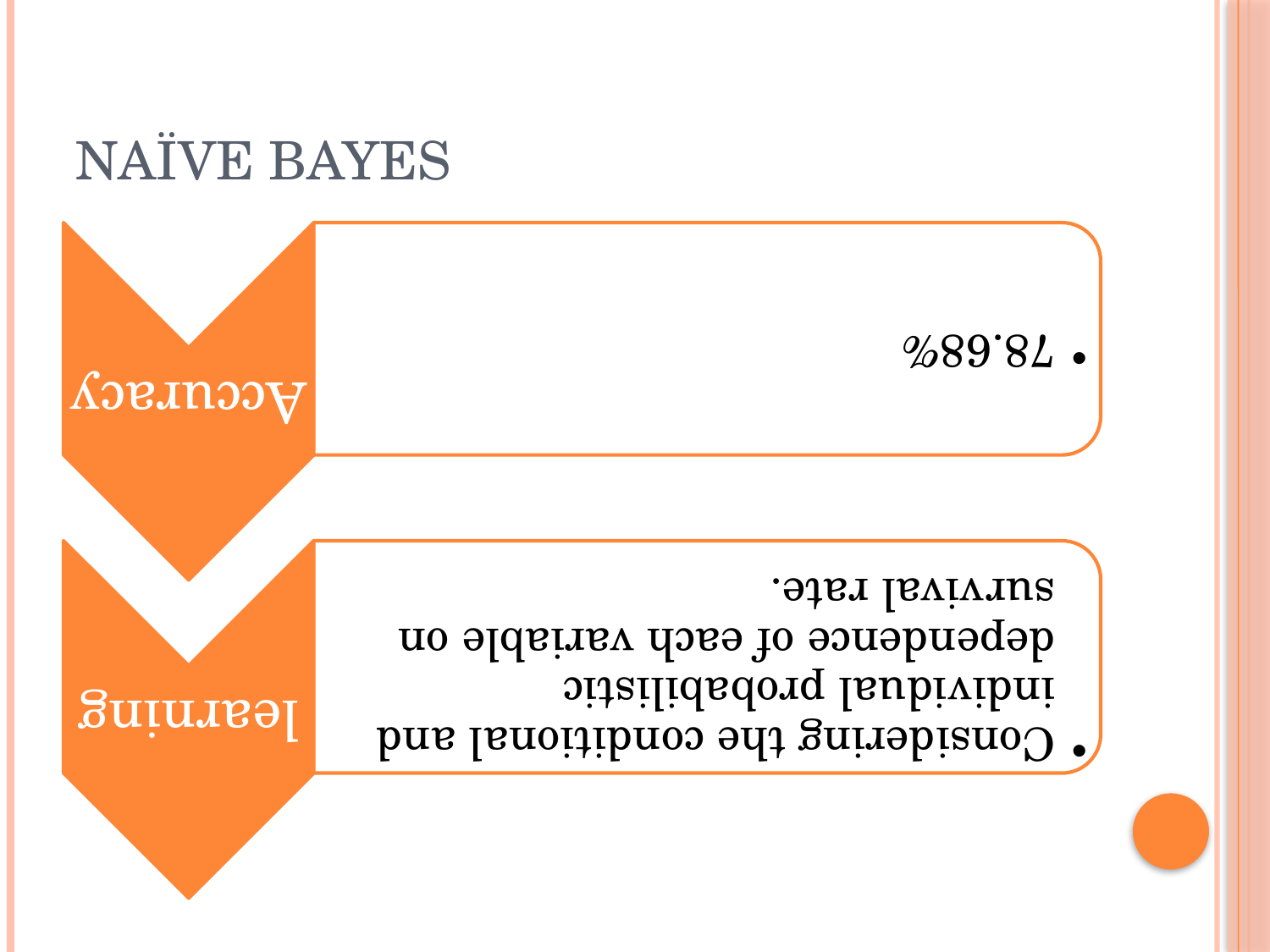

# Naïve bayes
Accuracy
78.68%
learning
Considering the conditional and individual probabilistic dependence of each variable on survival rate.